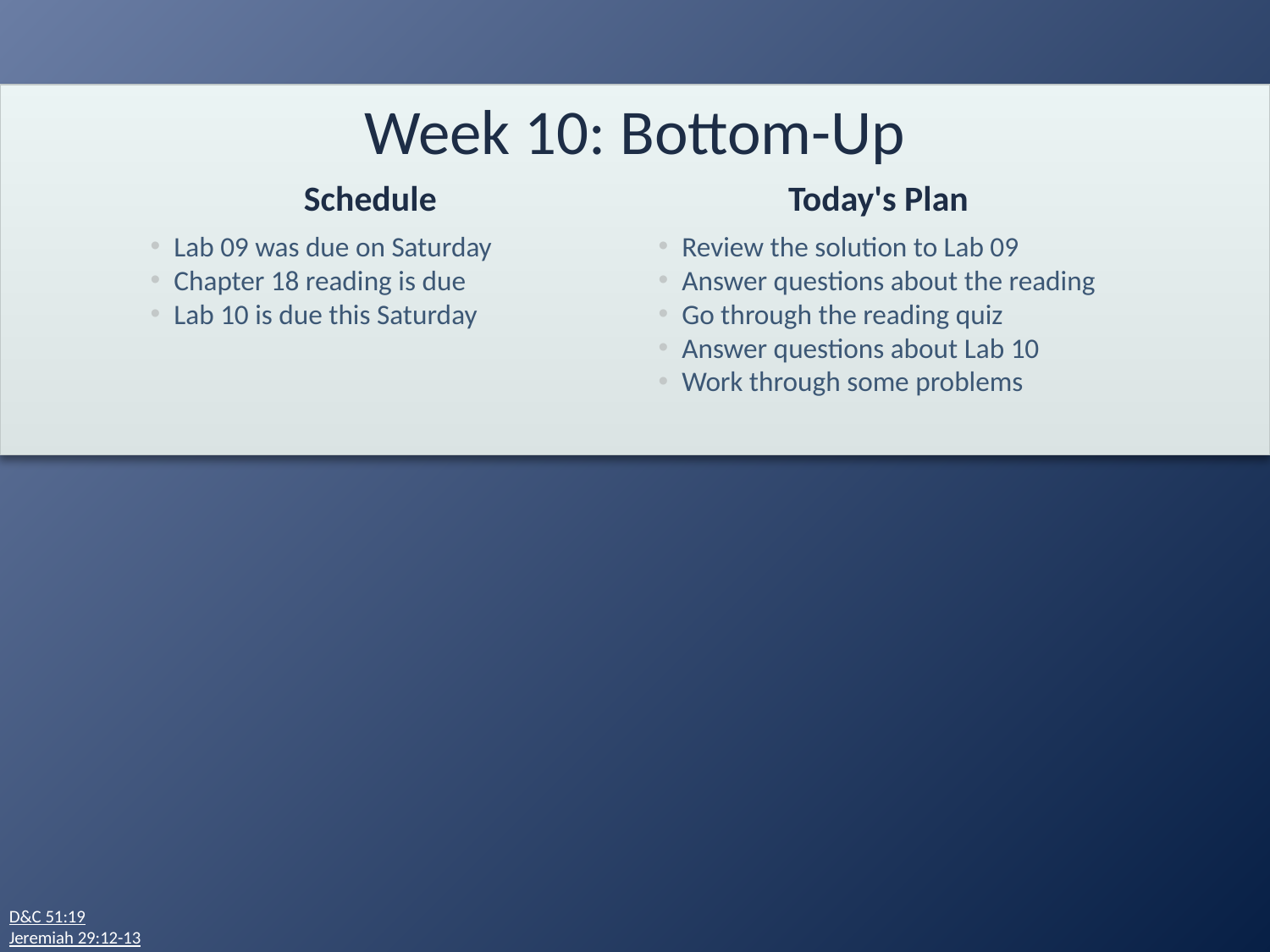

# Week 10: Bottom-Up
Lab 09 was due on Saturday
Chapter 18 reading is due
Lab 10 is due this Saturday

Review the solution to Lab 09
Answer questions about the reading
Go through the reading quiz
Answer questions about Lab 10
Work through some problems

D&C 51:19
Jeremiah 29:12-13